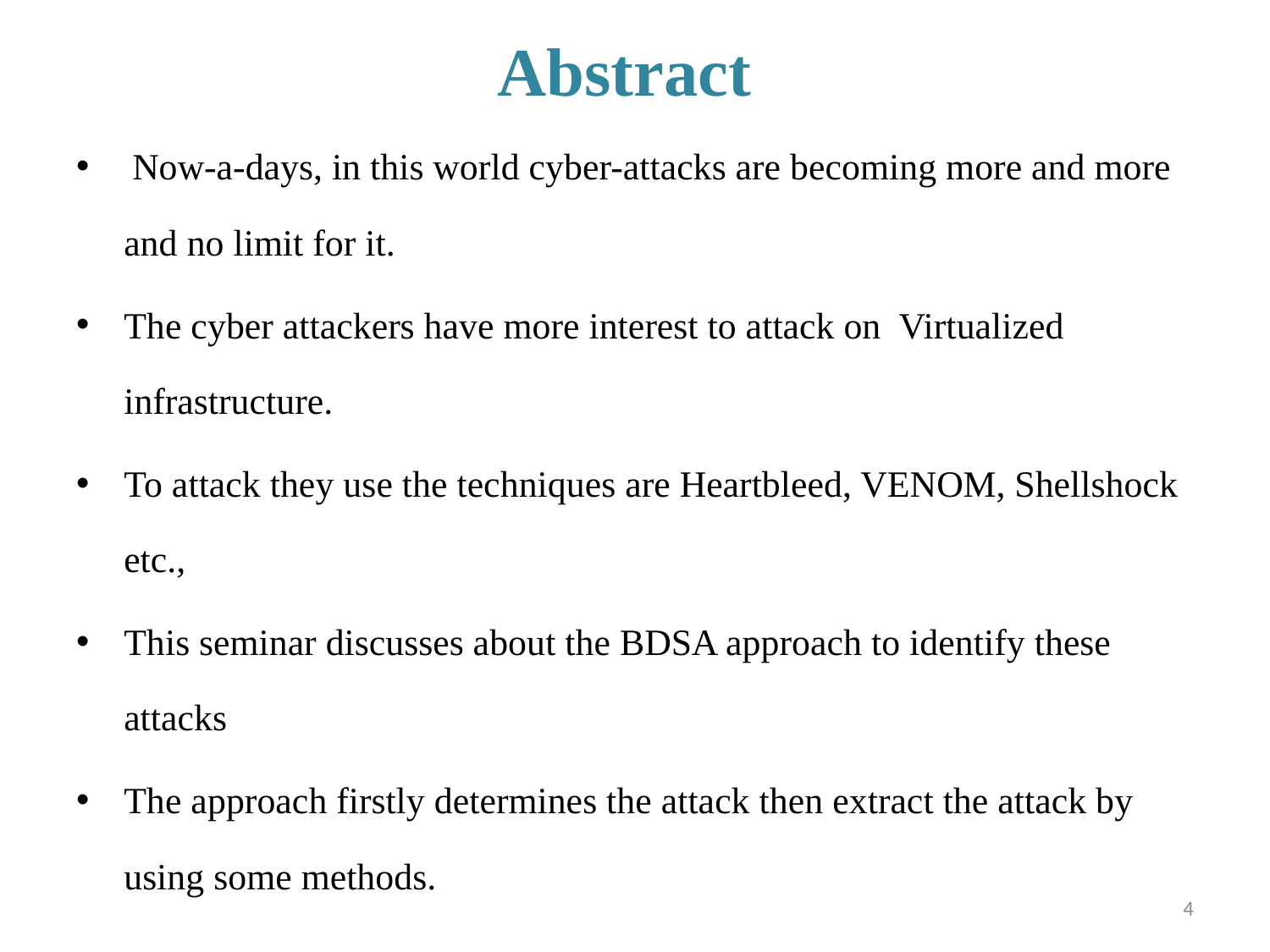

# Abstract
 Now-a-days, in this world cyber-attacks are becoming more and more and no limit for it.
The cyber attackers have more interest to attack on  Virtualized  infrastructure.
To attack they use the techniques are Heartbleed, VENOM, Shellshock etc.,
This seminar discusses about the BDSA approach to identify these attacks
The approach firstly determines the attack then extract the attack by using some methods.
4